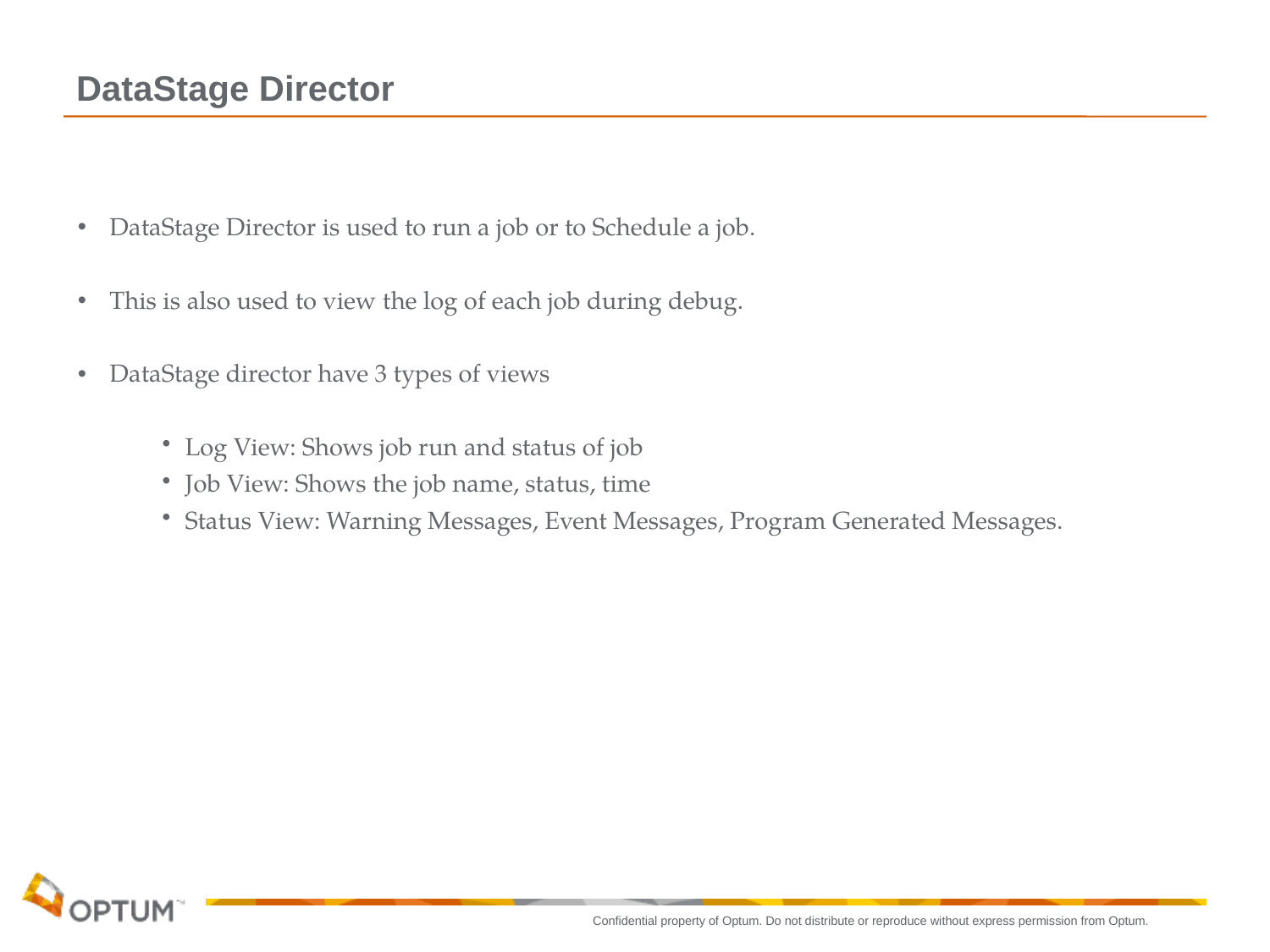

DataStage Director
DataStage Director is used to run a job or to Schedule a job.

This is also used to view the log of each job during debug.

DataStage director have 3 types of views

Log View: Shows job run and status of job
Job View: Shows the job name, status, time
Status View: Warning Messages, Event Messages, Program Generated Messages.

26